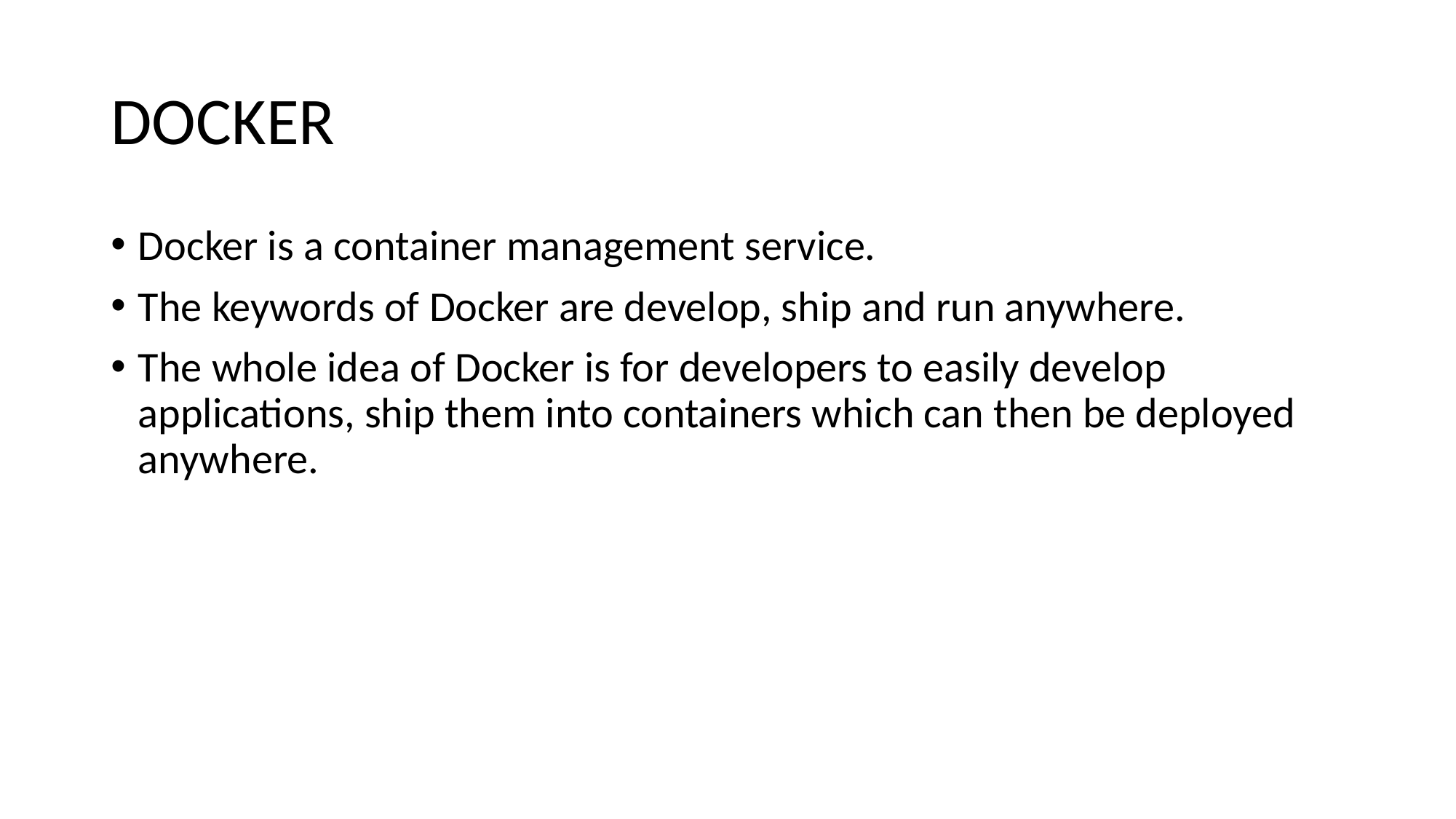

# DOCKER
Docker is a container management service.
The keywords of Docker are develop, ship and run anywhere.
The whole idea of Docker is for developers to easily develop applications, ship them into containers which can then be deployed anywhere.